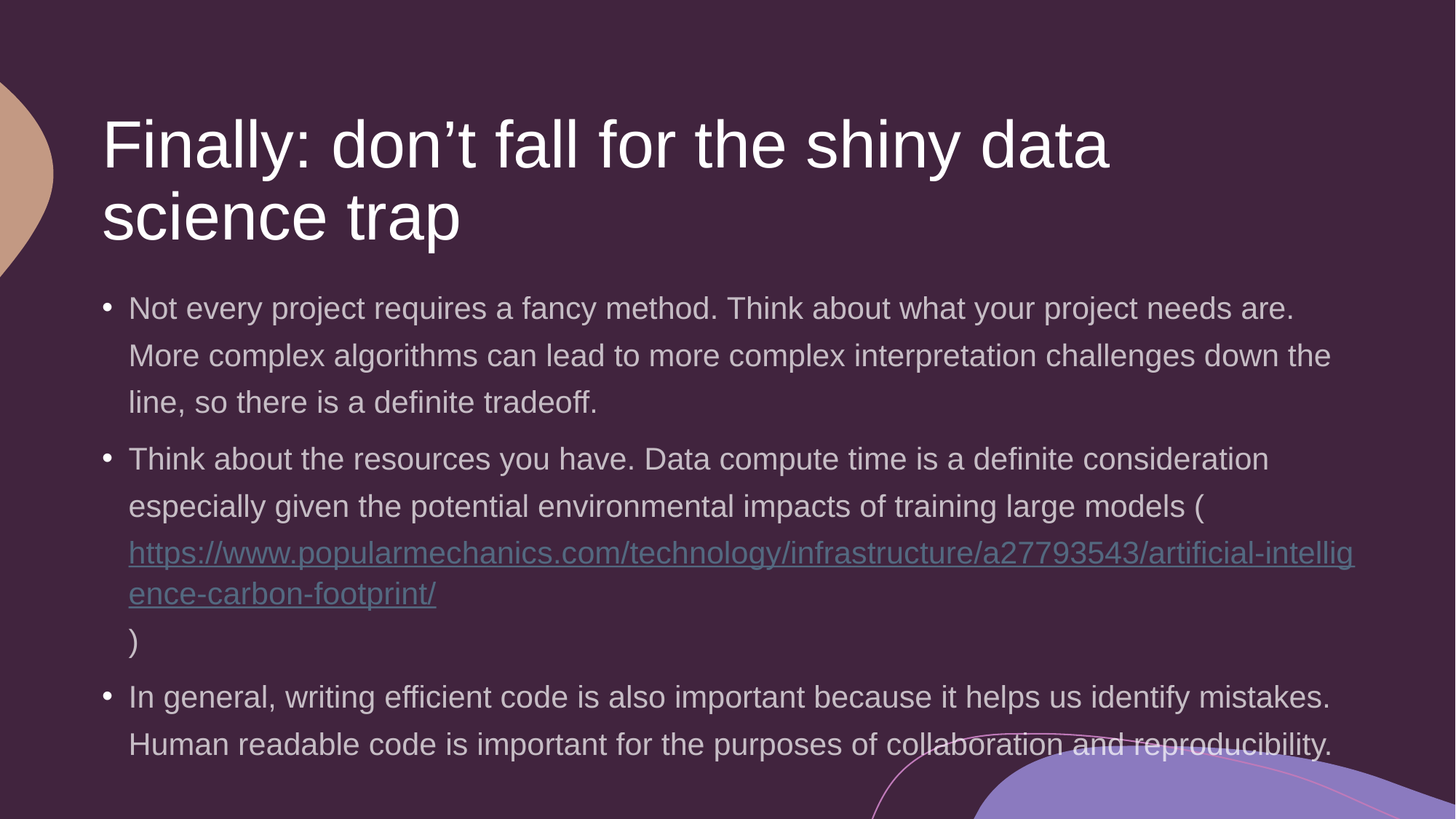

# Finally: don’t fall for the shiny data science trap
Not every project requires a fancy method. Think about what your project needs are. More complex algorithms can lead to more complex interpretation challenges down the line, so there is a definite tradeoff.
Think about the resources you have. Data compute time is a definite consideration especially given the potential environmental impacts of training large models (https://www.popularmechanics.com/technology/infrastructure/a27793543/artificial-intelligence-carbon-footprint/)
In general, writing efficient code is also important because it helps us identify mistakes. Human readable code is important for the purposes of collaboration and reproducibility.